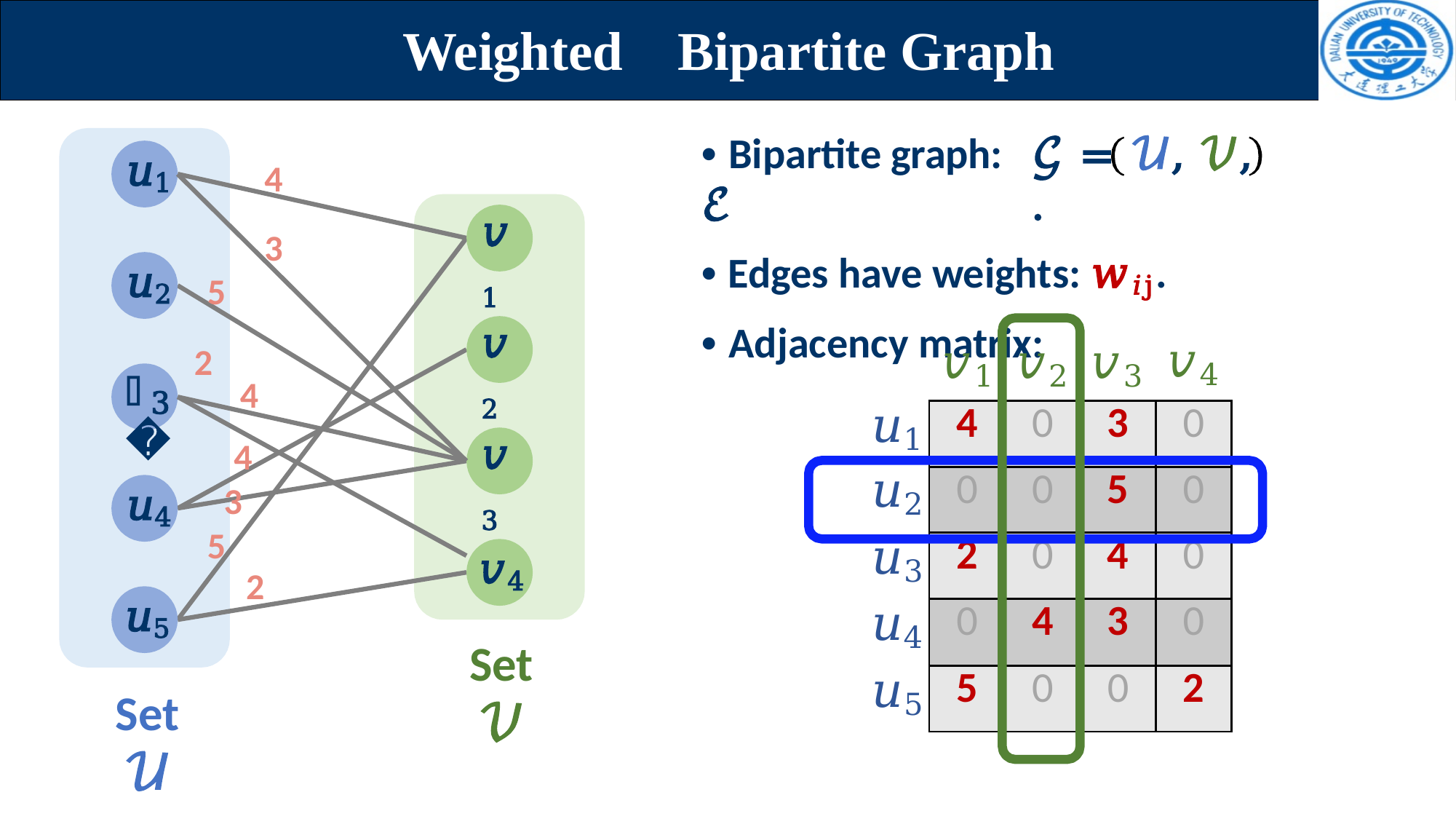

# Weighted	Bipartite Graph
• Bipartite graph:	𝒢 =	𝒰, 𝒱, ℰ	.
• Edges have weights: 𝑤𝑖j.
• Adjacency matrix:

4
3

𝑢1

𝑣1

𝑢2

5
2

𝑣2

|  | 𝑣1 | 𝑣2 | 𝑣3 | 𝑣4 |
| --- | --- | --- | --- | --- |
| 𝑢1 | 4 | 0 | 3 | 0 |
| 𝑢2 | 0 | 0 | 5 | 0 |
| 𝑢3 | 2 | 0 | 4 | 0 |
| 𝑢4 | 0 | 4 | 3 | 0 |
| 𝑢5 | 5 | 0 | 0 | 2 |
𝑢

4
3
𝑣3

4
3
5
2
𝑢4

𝑣4
Set 𝒱
𝑢5
Set 𝒰